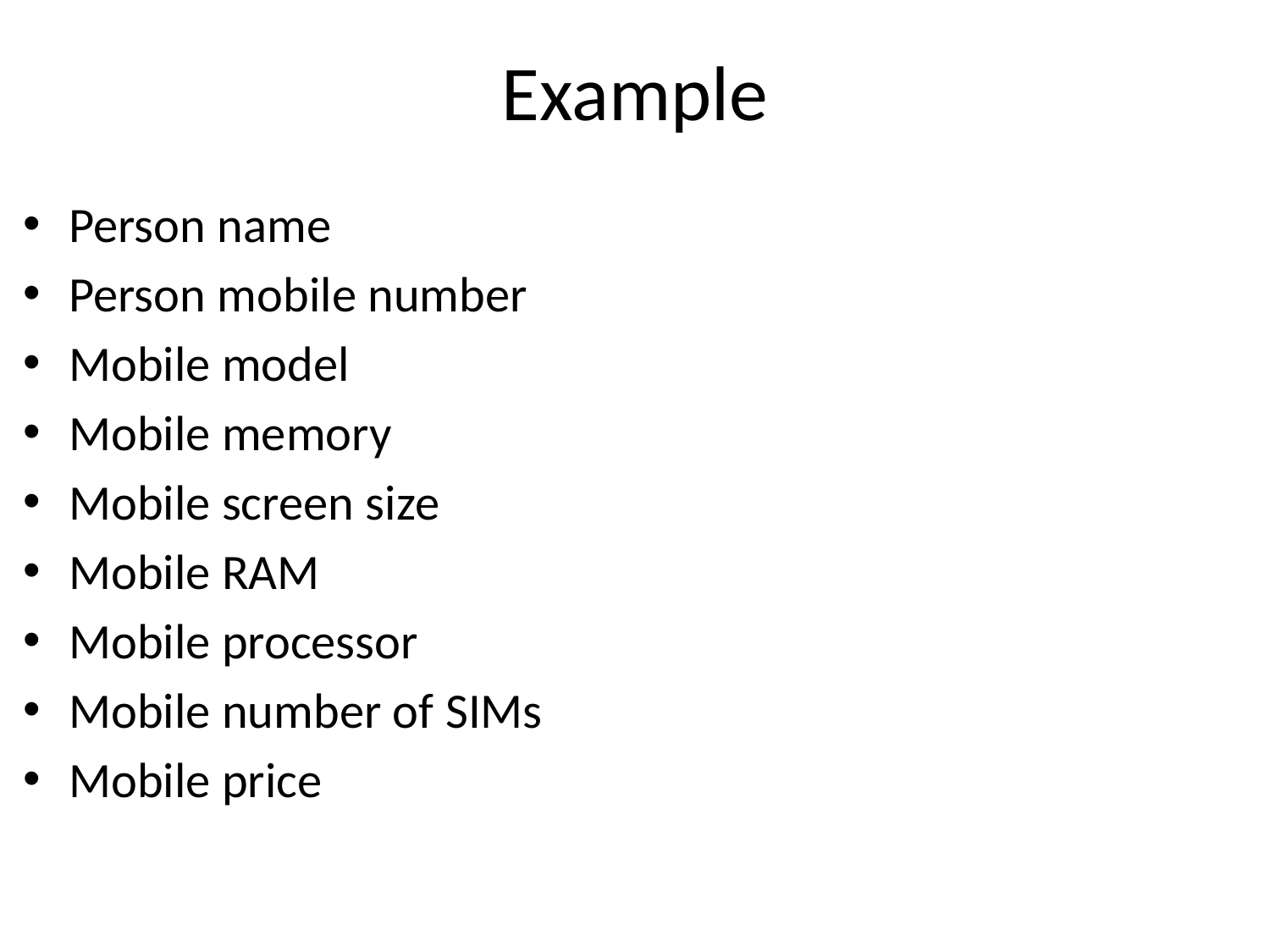

# Example
Person name
Person mobile number
Mobile model
Mobile memory
Mobile screen size
Mobile RAM
Mobile processor
Mobile number of SIMs
Mobile price